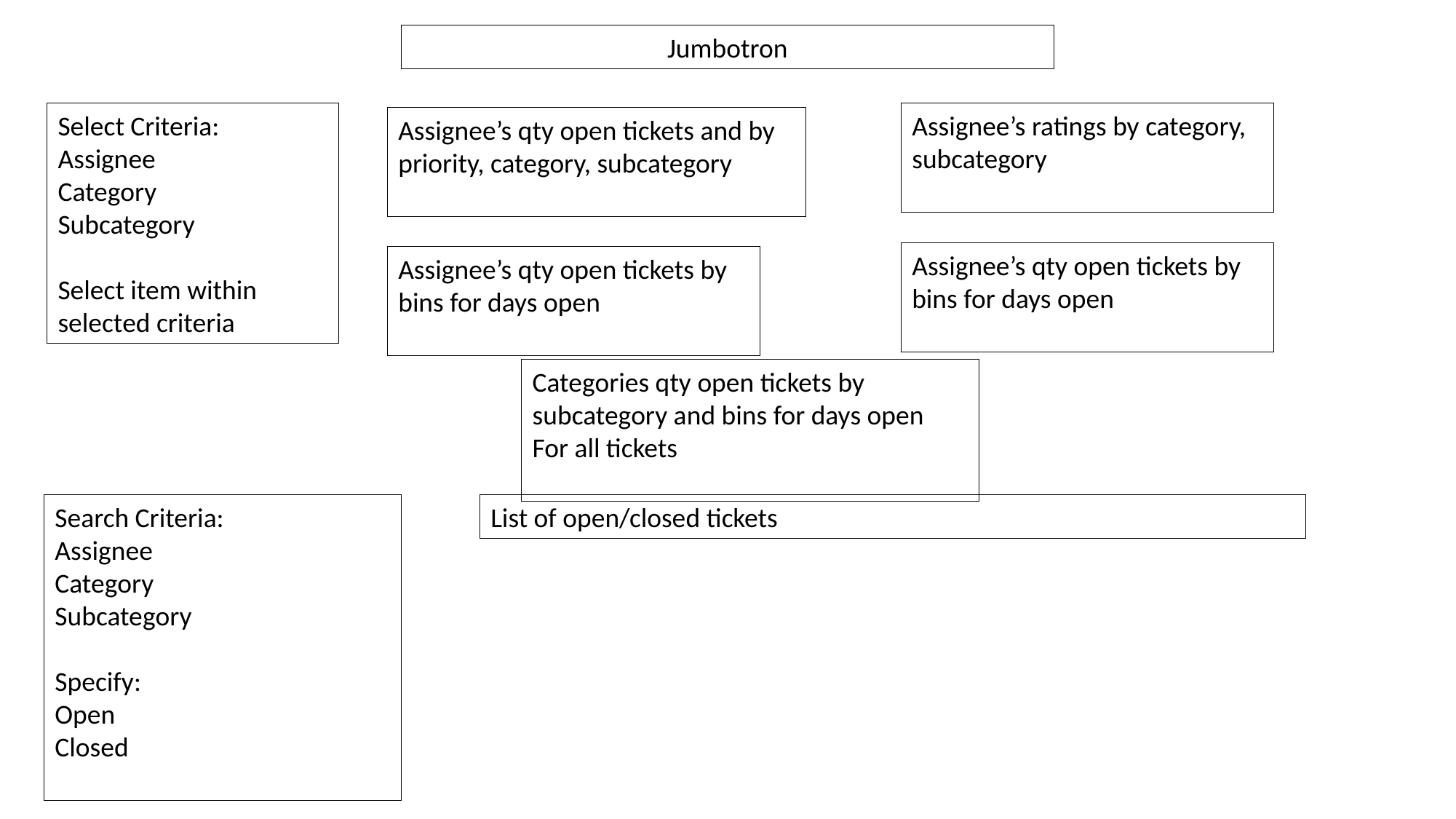

Jumbotron
Select Criteria:
Assignee
Category
Subcategory

Select item within selected criteria
Assignee’s ratings by category, subcategory

Assignee’s qty open tickets and by priority, category, subcategory

Assignee’s qty open tickets by bins for days open

Assignee’s qty open tickets by bins for days open

Categories qty open tickets by subcategory and bins for days open
For all tickets

Search Criteria:
Assignee
Category
Subcategory

Specify:
Open
Closed

List of open/closed tickets